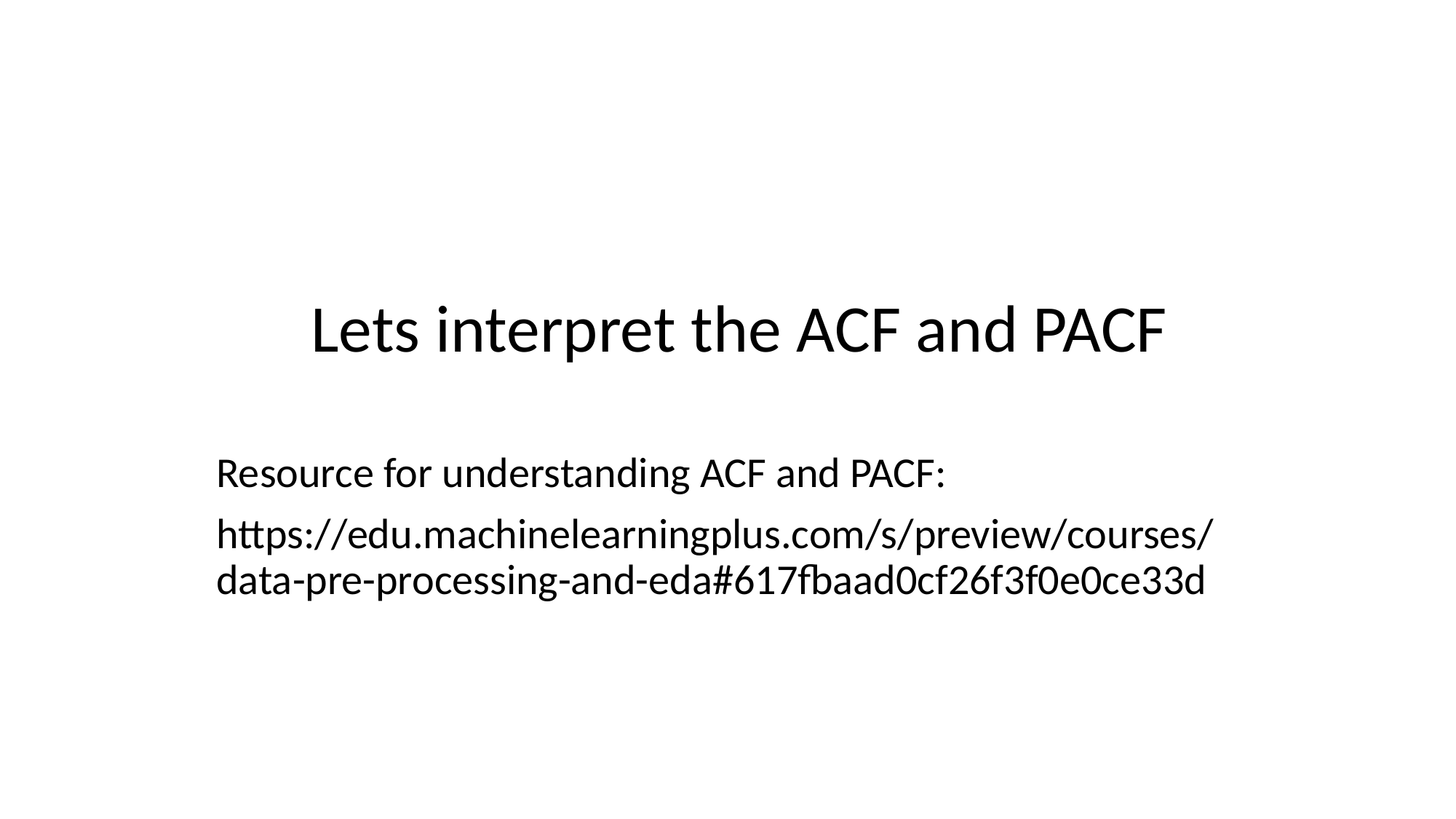

# Lets interpret the ACF and PACF
Resource for understanding ACF and PACF:
https://edu.machinelearningplus.com/s/preview/courses/data-pre-processing-and-eda#617fbaad0cf26f3f0e0ce33d